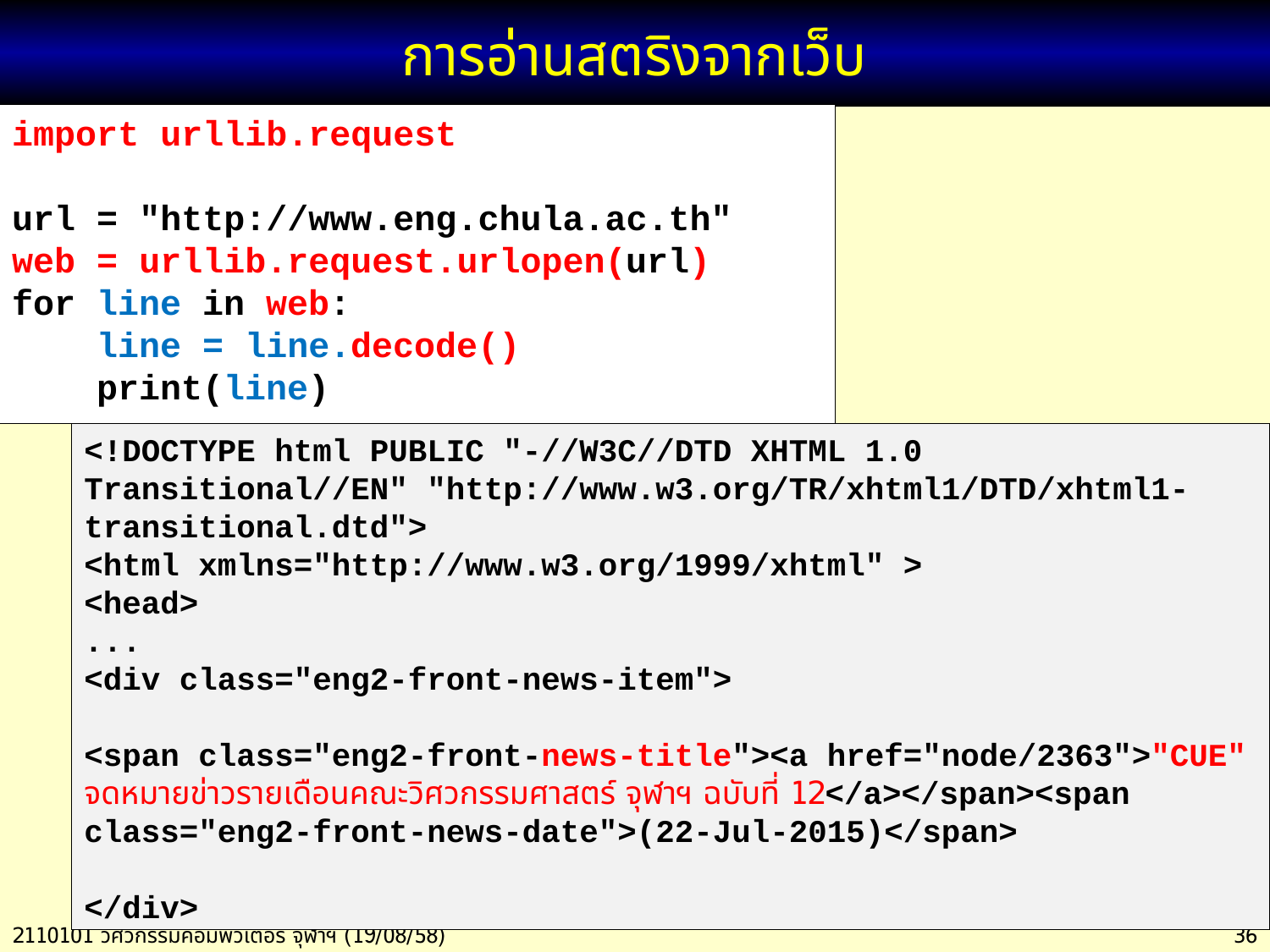

# การอ่านสตริงจากเว็บ
import urllib.request

url = "http://www.eng.chula.ac.th"
web = urllib.request.urlopen(url)
for line in web:
    line = line.decode()
    print(line)
<!DOCTYPE html PUBLIC "-//W3C//DTD XHTML 1.0 Transitional//EN" "http://www.w3.org/TR/xhtml1/DTD/xhtml1-transitional.dtd">
<html xmlns="http://www.w3.org/1999/xhtml" >
<head>
...
<div class="eng2-front-news-item">

<span class="eng2-front-news-title"><a href="node/2363">"CUE" จดหมายข่าวรายเดือนคณะวิศวกรรมศาสตร์ จุฬาฯ ฉบับที่ 12</a></span><span class="eng2-front-news-date">(22-Jul-2015)</span>

</div>